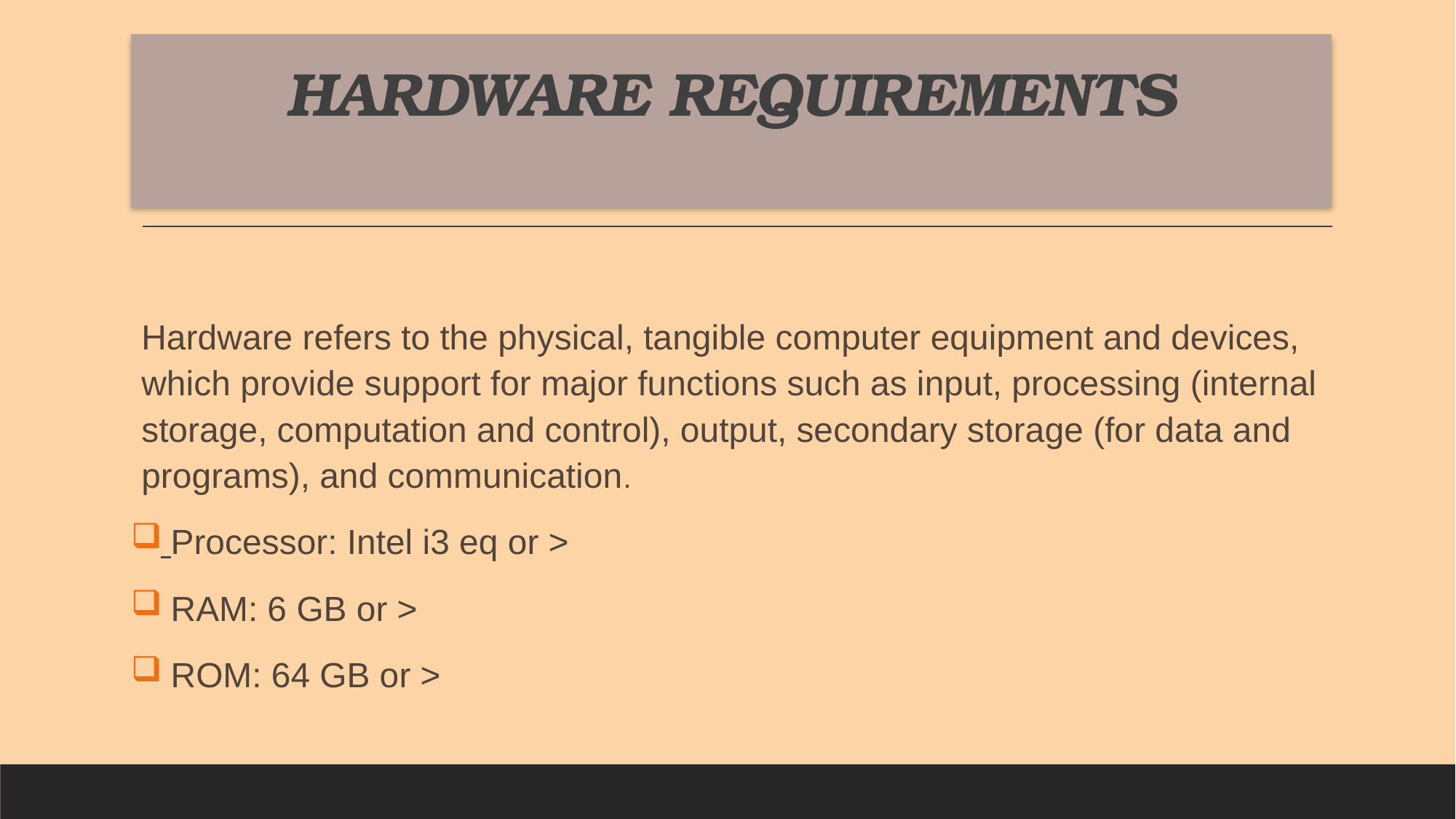

# HARDWARE REQUIREMENTS

Hardware refers to the physical, tangible computer equipment and devices, which provide support for major functions such as input, processing (internal storage, computation and control), output, secondary storage (for data and programs), and communication.
 Processor: Intel i3 eq or >
 RAM: 6 GB or >
 ROM: 64 GB or >